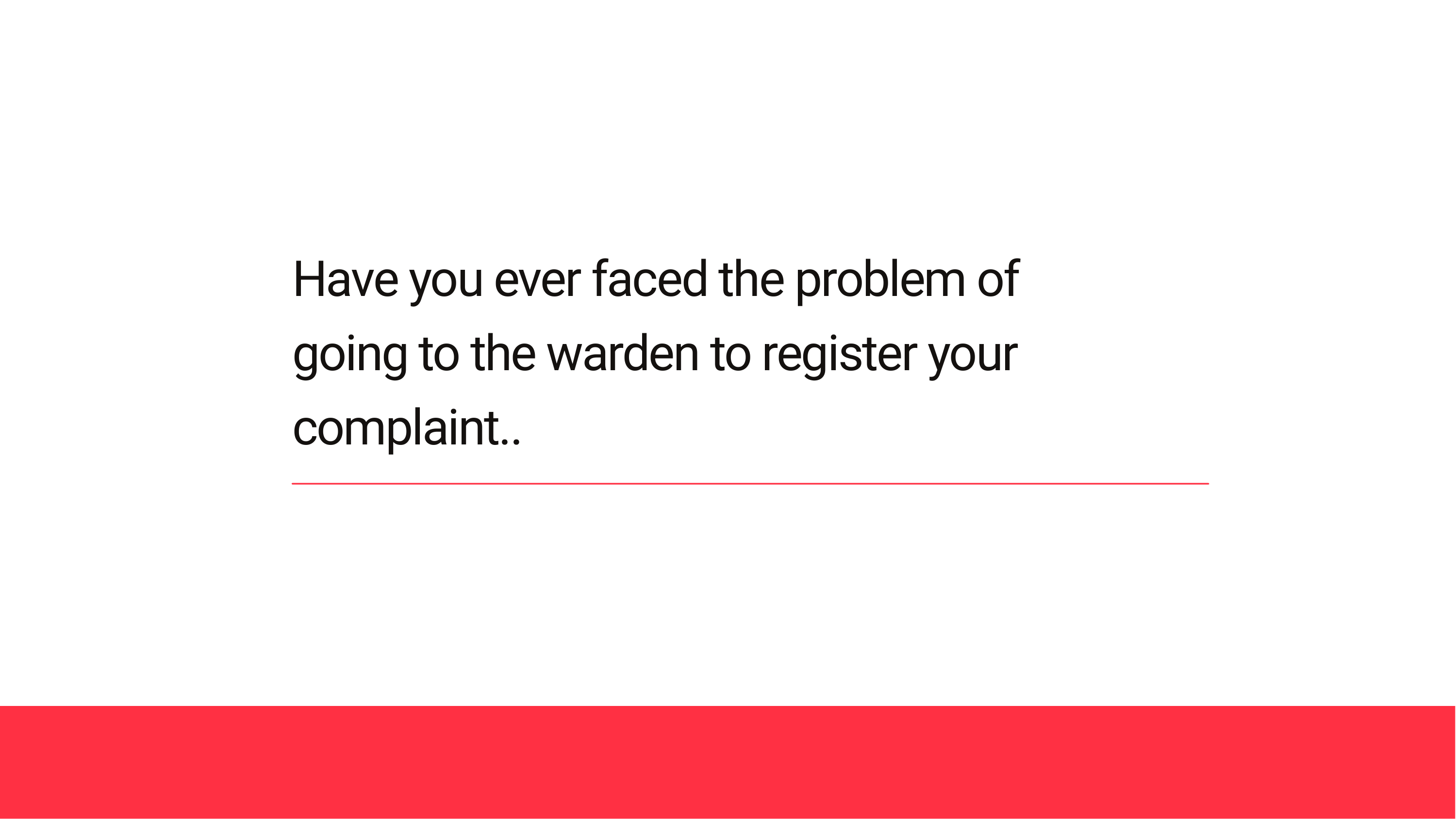

Have you ever faced the problem of going to the warden to register your complaint..

Systems and Tools